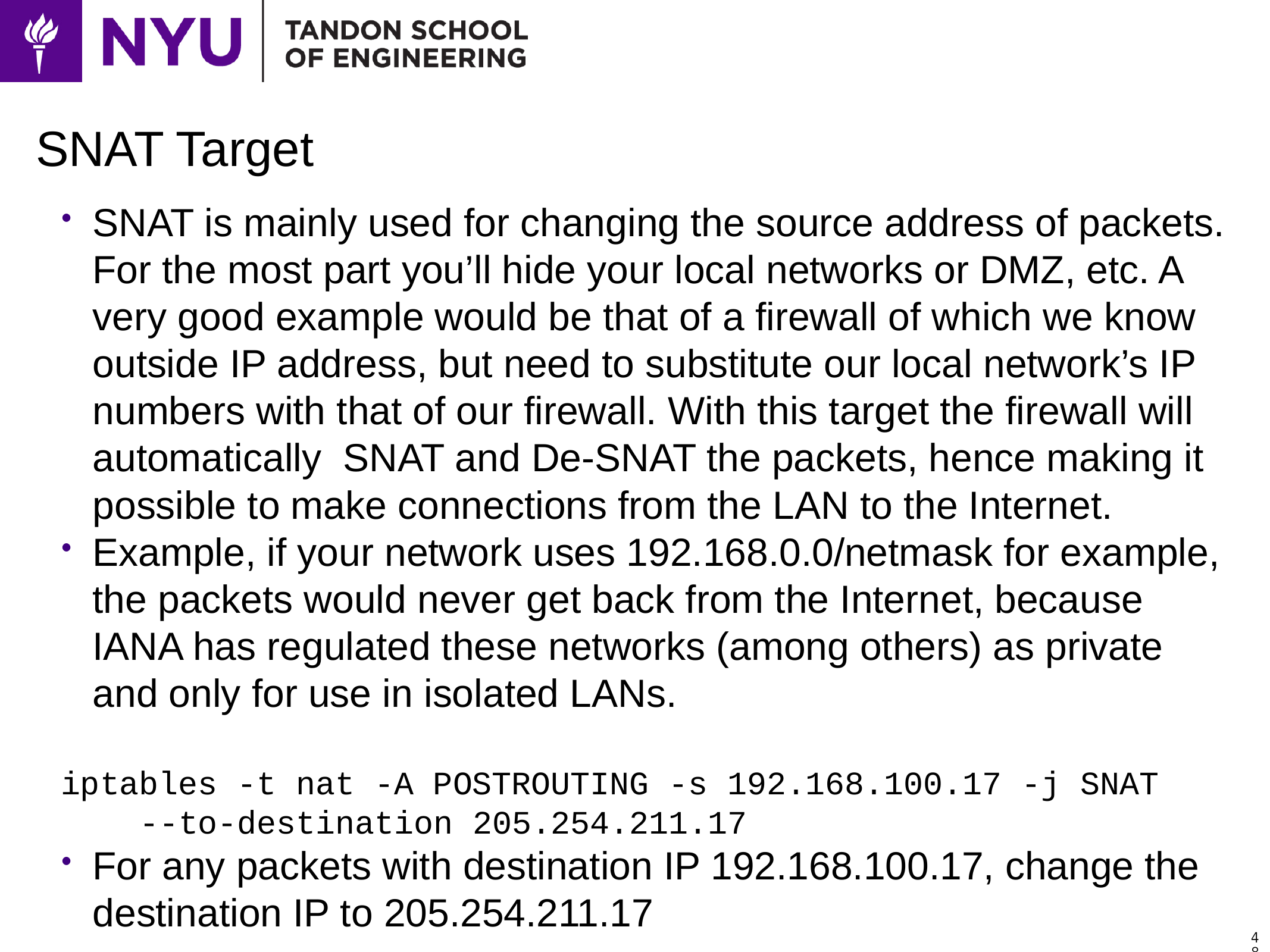

# SNAT Target
SNAT is mainly used for changing the source address of packets. For the most part you’ll hide your local networks or DMZ, etc. A very good example would be that of a firewall of which we know outside IP address, but need to substitute our local network’s IP numbers with that of our firewall. With this target the firewall will automatically  SNAT and De-SNAT the packets, hence making it possible to make connections from the LAN to the Internet.
Example, if your network uses 192.168.0.0/netmask for example, the packets would never get back from the Internet, because IANA has regulated these networks (among others) as private and only for use in isolated LANs.

iptables -t nat -A POSTROUTING -s 192.168.100.17 -j SNAT
	--to-destination 205.254.211.17
For any packets with destination IP 192.168.100.17, change the destination IP to 205.254.211.17
48